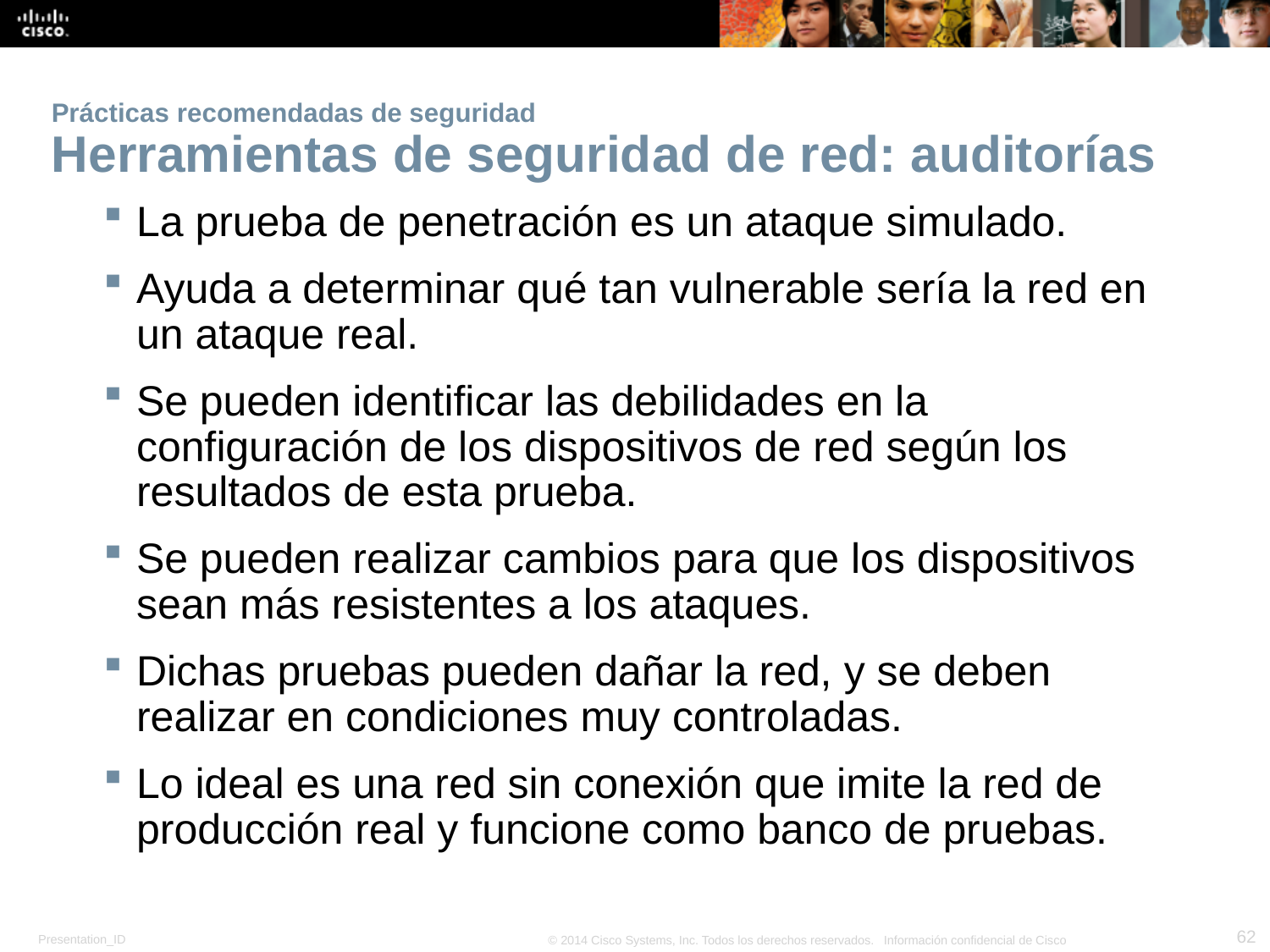

# Prácticas recomendadas de seguridad Herramientas de seguridad de red: auditorías
La prueba de penetración es un ataque simulado.
Ayuda a determinar qué tan vulnerable sería la red en un ataque real.
Se pueden identificar las debilidades en la configuración de los dispositivos de red según los resultados de esta prueba.
Se pueden realizar cambios para que los dispositivos sean más resistentes a los ataques.
Dichas pruebas pueden dañar la red, y se deben realizar en condiciones muy controladas.
Lo ideal es una red sin conexión que imite la red de producción real y funcione como banco de pruebas.